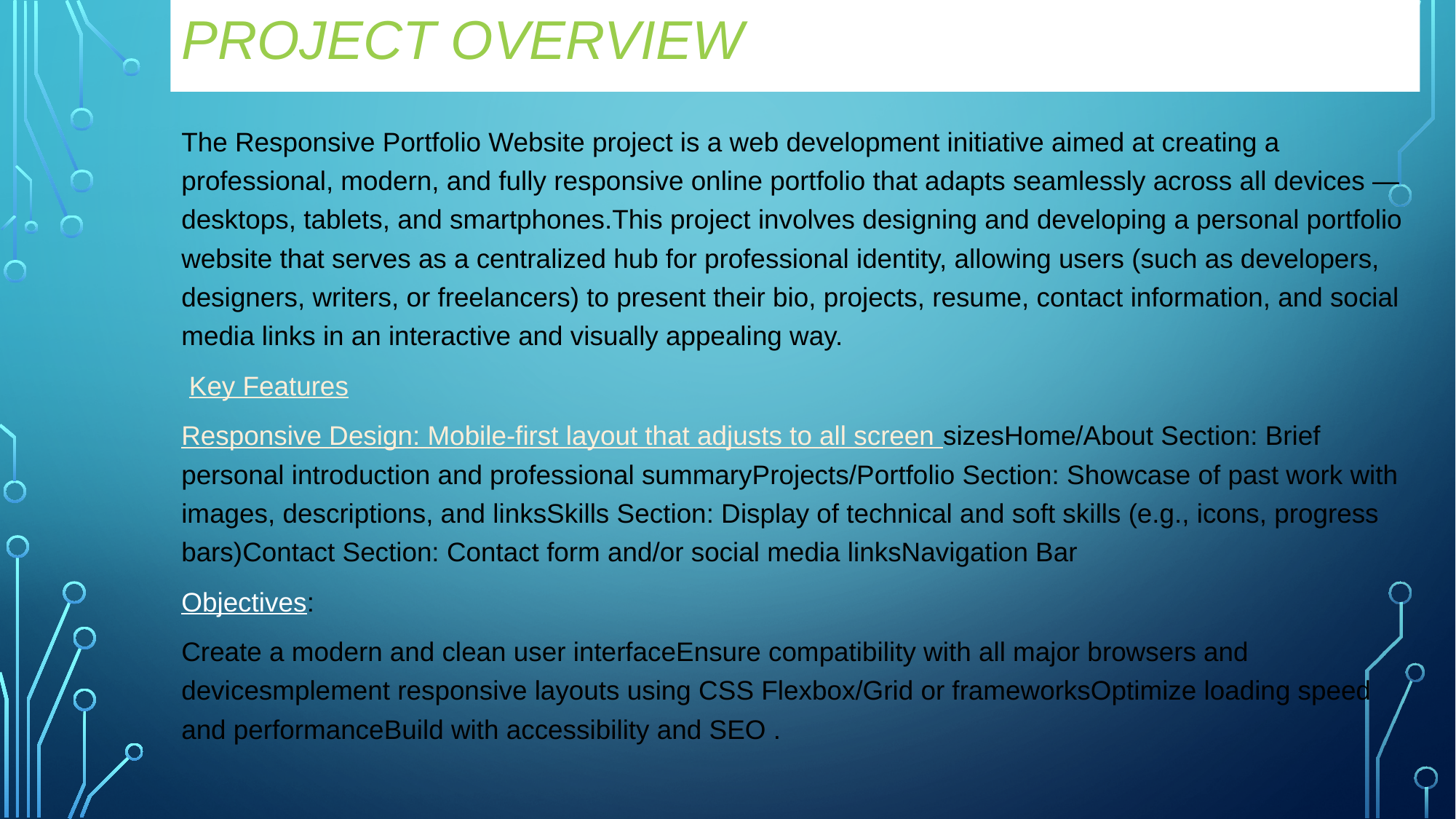

# PROJECT OVERVIEW
The Responsive Portfolio Website project is a web development initiative aimed at creating a professional, modern, and fully responsive online portfolio that adapts seamlessly across all devices — desktops, tablets, and smartphones.This project involves designing and developing a personal portfolio website that serves as a centralized hub for professional identity, allowing users (such as developers, designers, writers, or freelancers) to present their bio, projects, resume, contact information, and social media links in an interactive and visually appealing way.
 Key Features
Responsive Design: Mobile-first layout that adjusts to all screen sizesHome/About Section: Brief personal introduction and professional summaryProjects/Portfolio Section: Showcase of past work with images, descriptions, and linksSkills Section: Display of technical and soft skills (e.g., icons, progress bars)Contact Section: Contact form and/or social media linksNavigation Bar
Objectives:
Create a modern and clean user interfaceEnsure compatibility with all major browsers and devicesmplement responsive layouts using CSS Flexbox/Grid or frameworksOptimize loading speed and performanceBuild with accessibility and SEO .